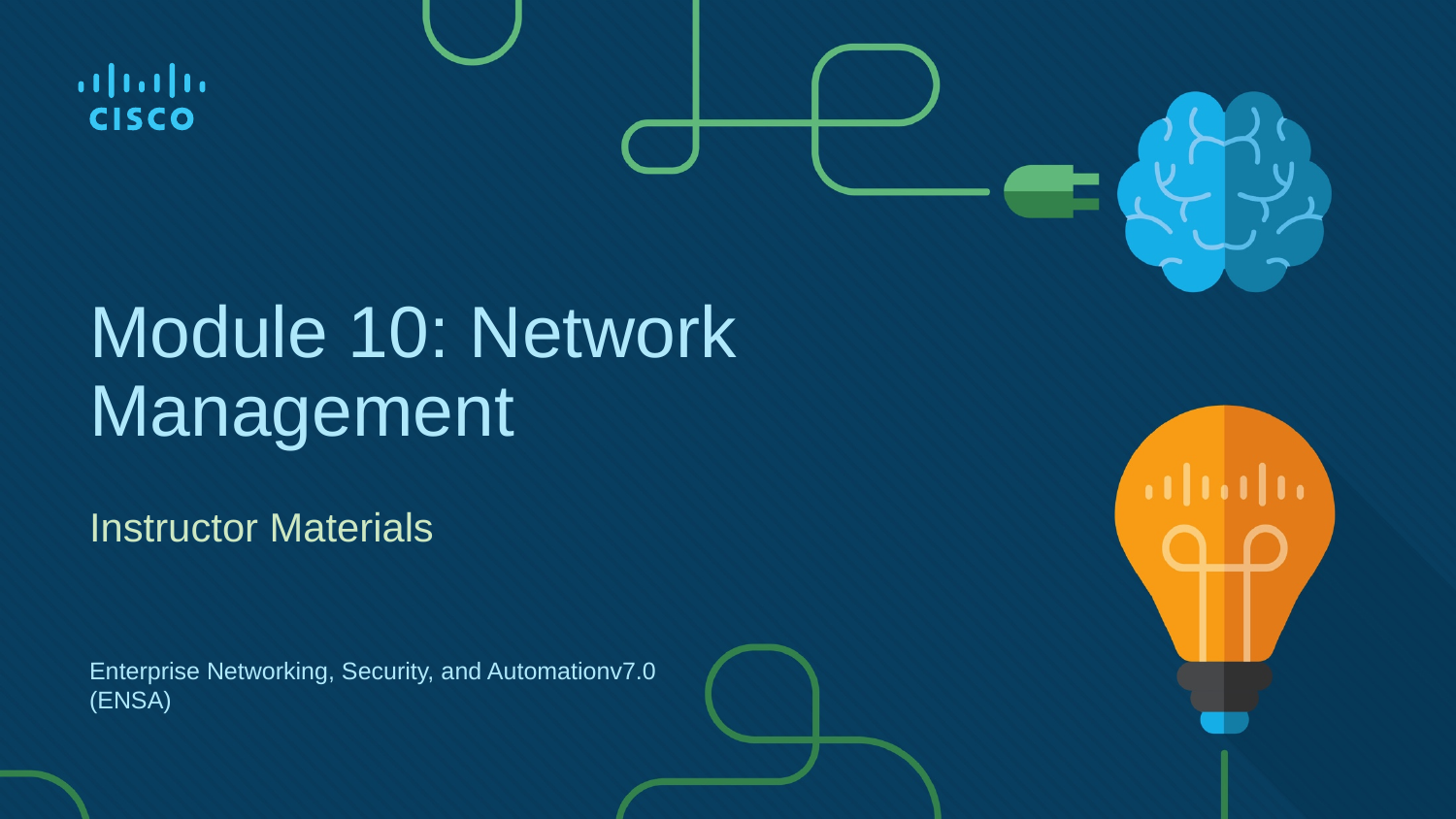

# Module 10: Network Management
Instructor Materials
Enterprise Networking, Security, and Automationv7.0
(ENSA)